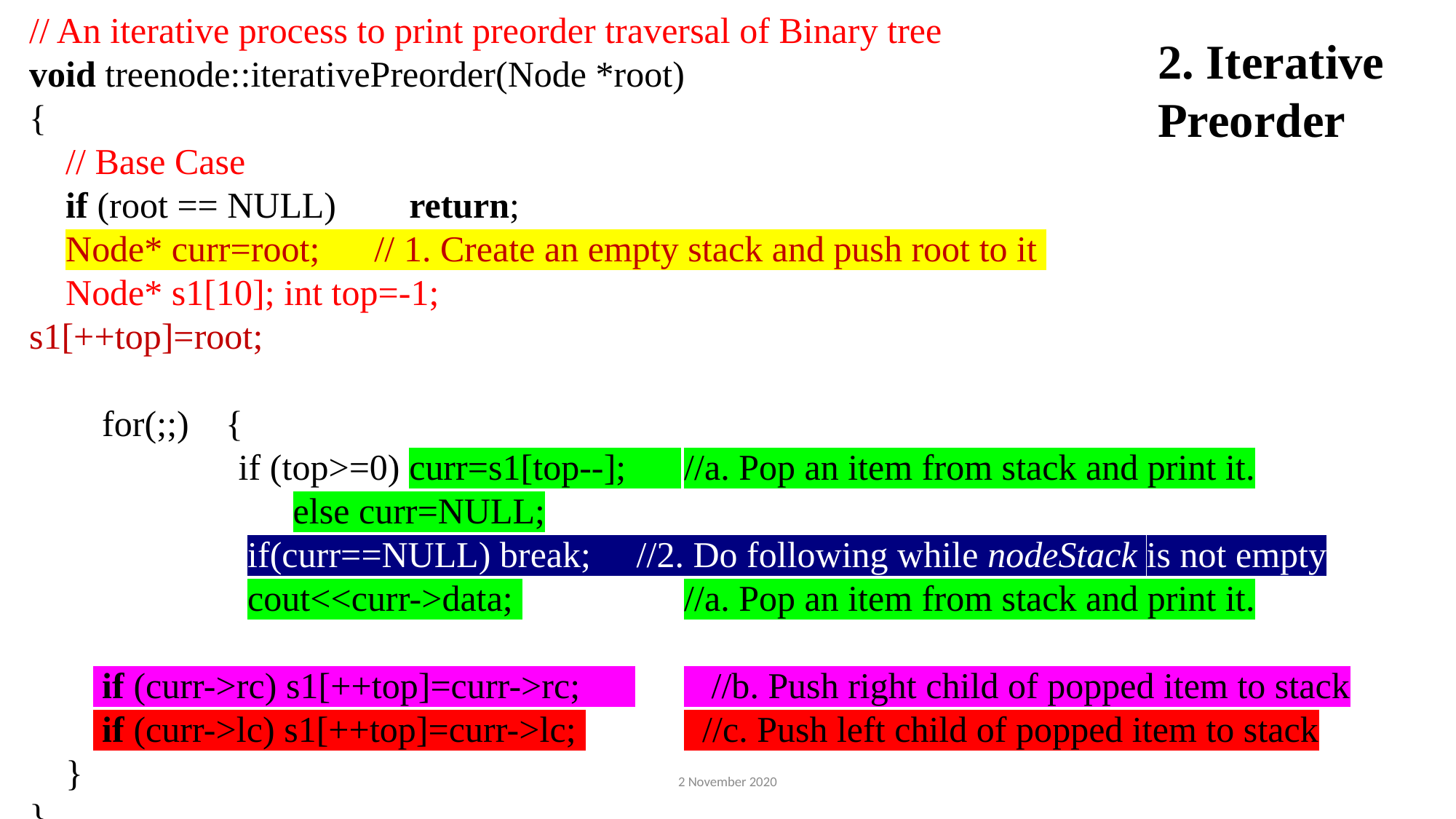

// An iterative process to print preorder traversal of Binary tree
void treenode::iterativePreorder(Node *root)
{
    // Base Case
    if (root == NULL)        return;
    Node* curr=root;      // 1. Create an empty stack and push root to it
    Node* s1[10]; int top=-1;
s1[++top]=root;

        for(;;)    {
                       if (top>=0) curr=s1[top--];      	//a. Pop an item from stack and print it.
		     else curr=NULL;
                        if(curr==NULL) break;     //2. Do following while nodeStack is not empty
                        cout<<curr->data; 		//a. Pop an item from stack and print it.

        if (curr->rc) s1[++top]=curr->rc;      	   //b. Push right child of popped item to stack
        if (curr->lc) s1[++top]=curr->lc; 	  //c. Push left child of popped item to stack
    }
}
2. Iterative Preorder
2 November 2020